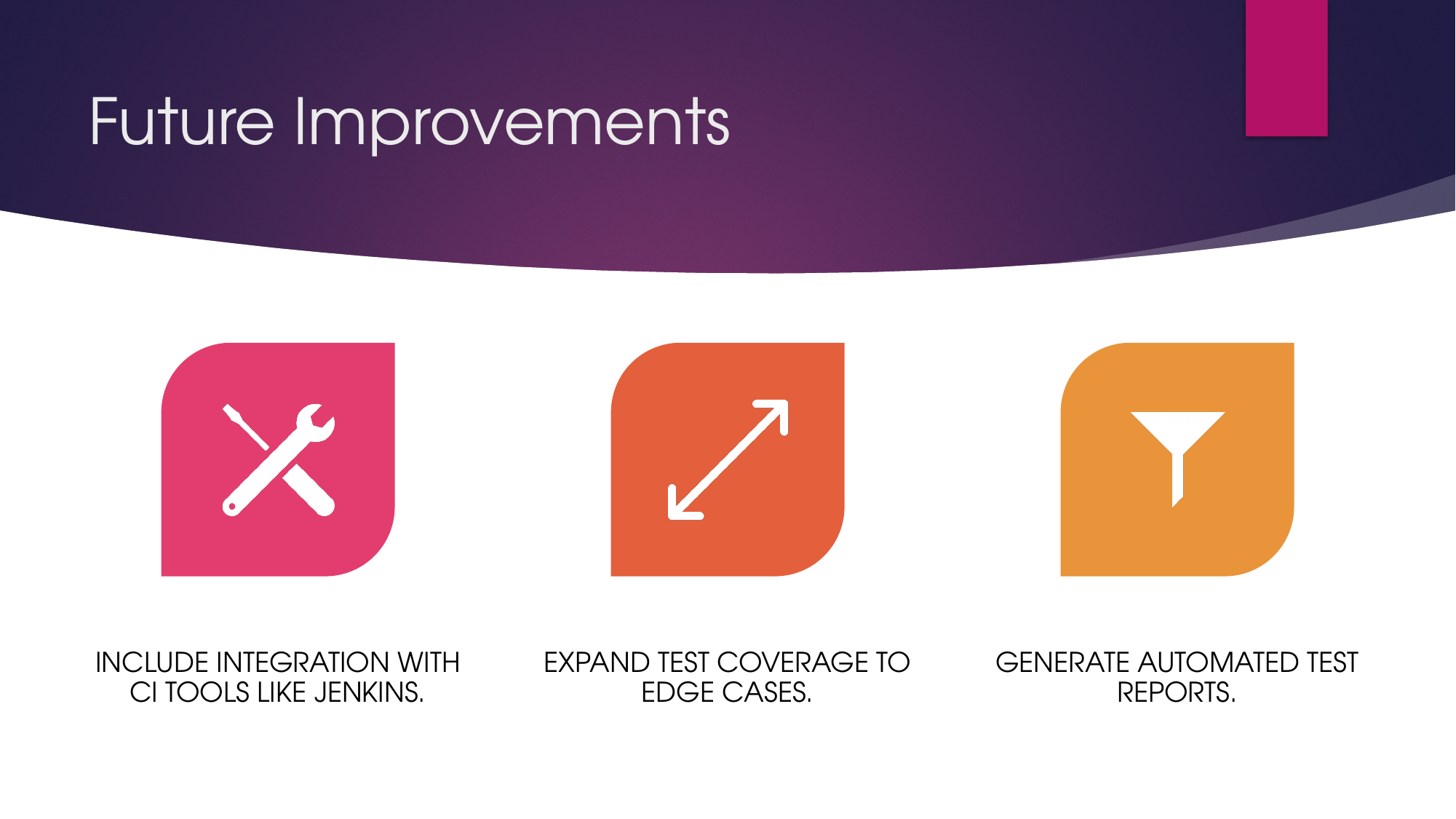

# Future Improvements

Include integration with CI tools like Jenkins.
Expand test coverage to edge cases.
Generate automated test reports.